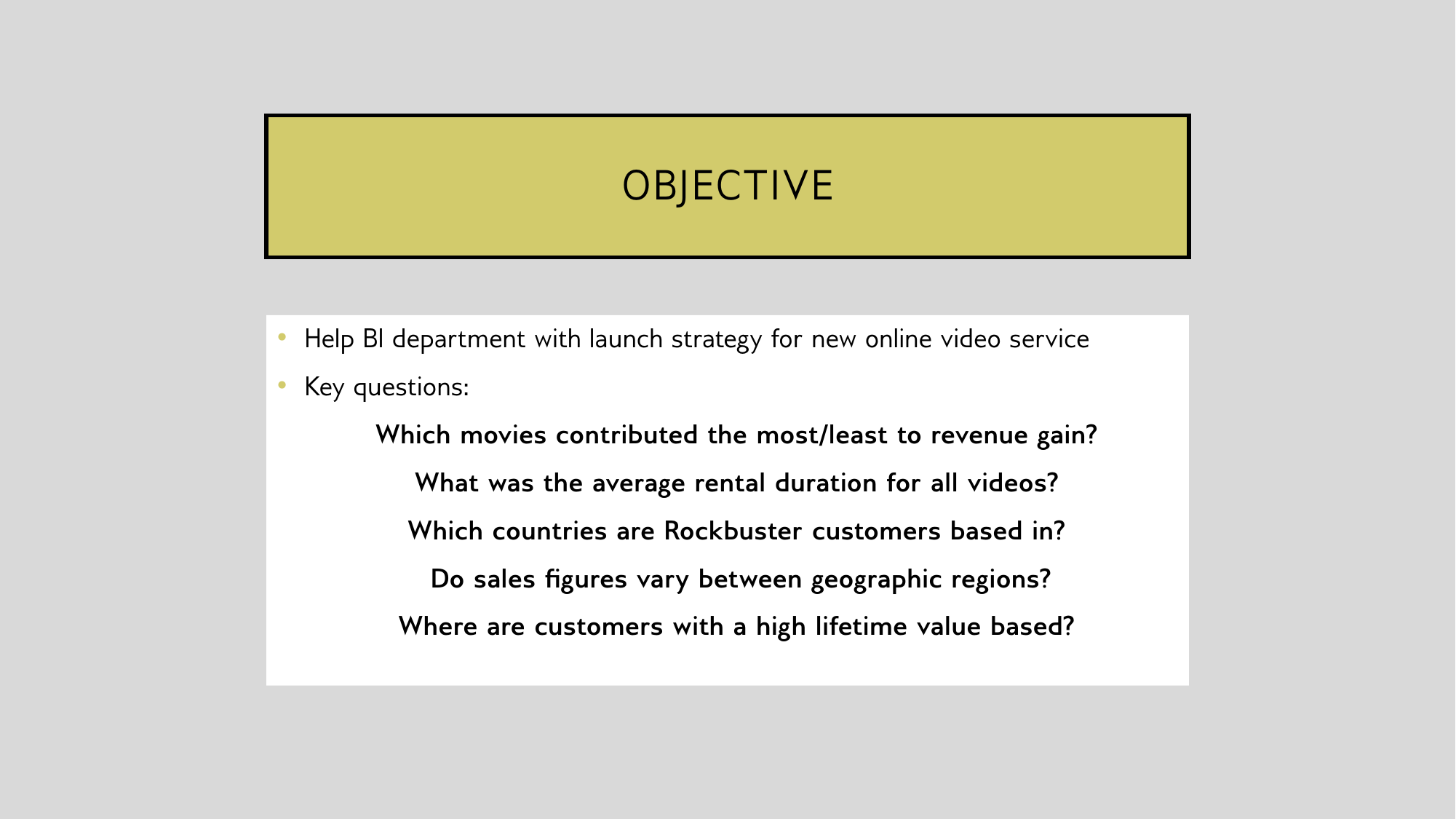

# Objective
Help BI department with launch strategy for new online video service
Key questions:
Which movies contributed the most/least to revenue gain?
What was the average rental duration for all videos?
Which countries are Rockbuster customers based in?
Do sales figures vary between geographic regions?
Where are customers with a high lifetime value based?